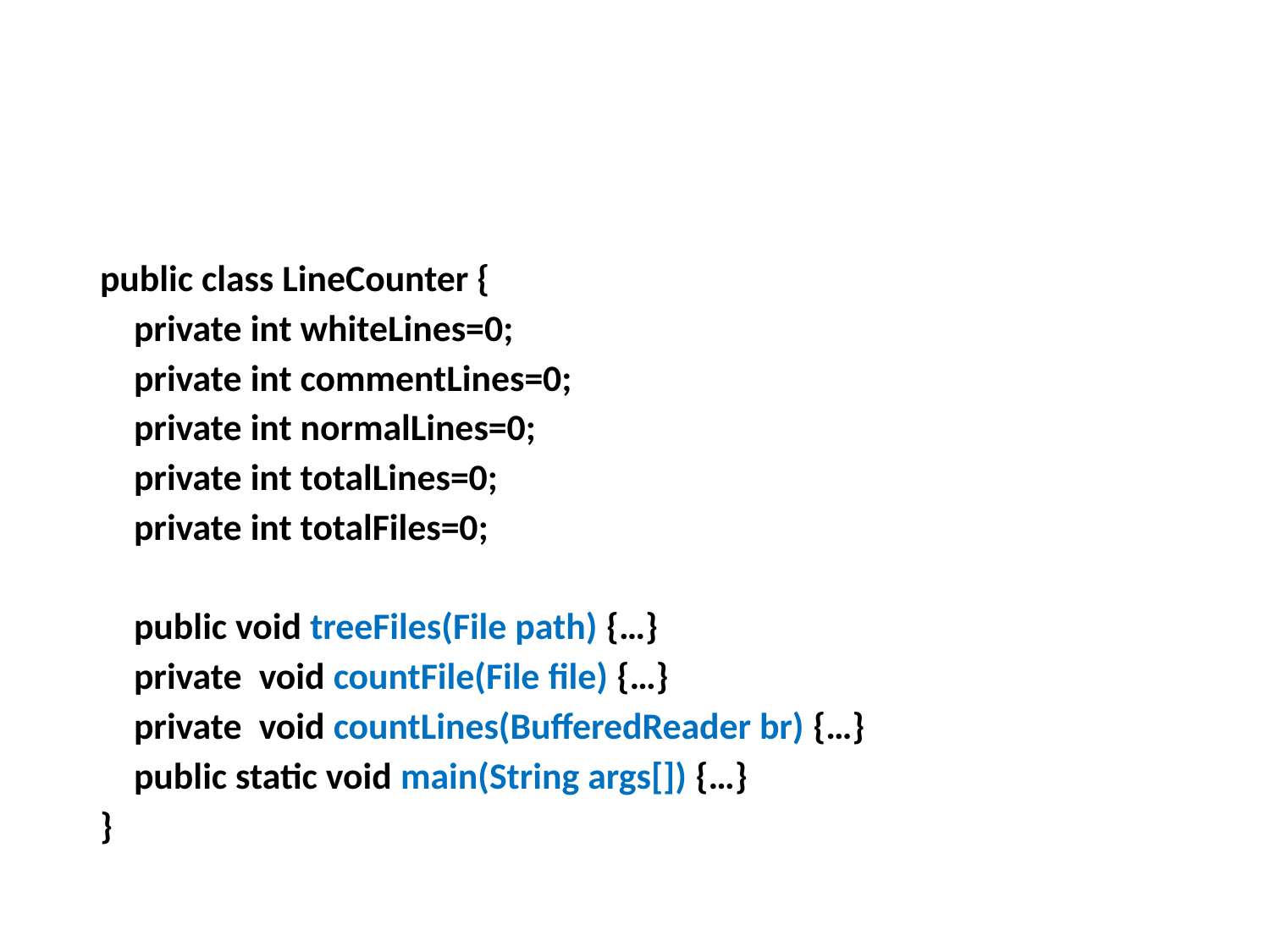

#
public class LineCounter {
    private int whiteLines=0;
    private int commentLines=0;
    private int normalLines=0;
    private int totalLines=0;
    private int totalFiles=0;

    public void treeFiles(File path) {…}
    private  void countFile(File file) {…}
    private  void countLines(BufferedReader br) {…}
    public static void main(String args[]) {…}
}